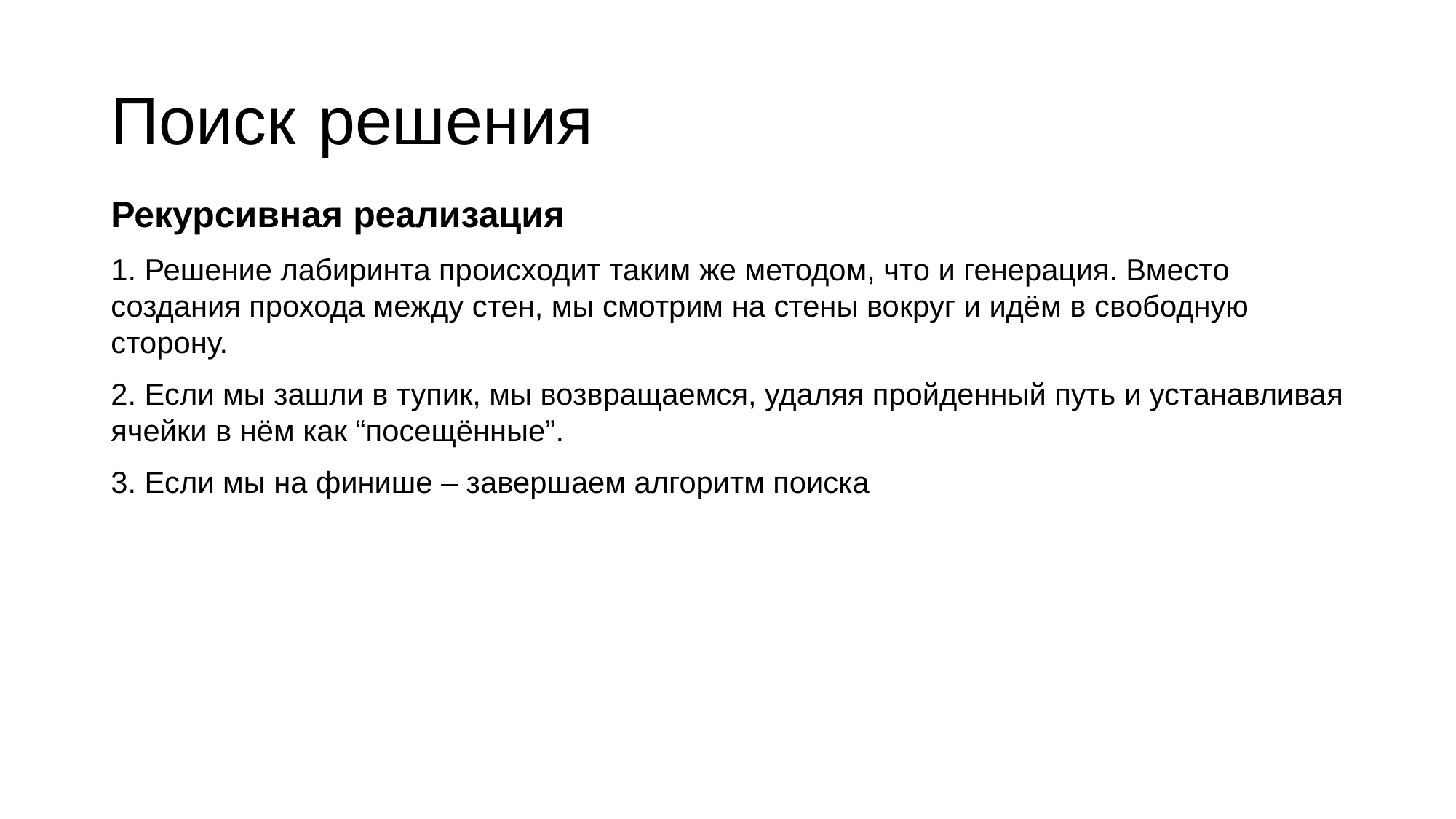

# Поиск решения
Рекурсивная реализация
1. Решение лабиринта происходит таким же методом, что и генерация. Вместо создания прохода между стен, мы смотрим на стены вокруг и идём в свободную сторону.
2. Если мы зашли в тупик, мы возвращаемся, удаляя пройденный путь и устанавливая ячейки в нём как “посещённые”.
3. Если мы на финише – завершаем алгоритм поиска